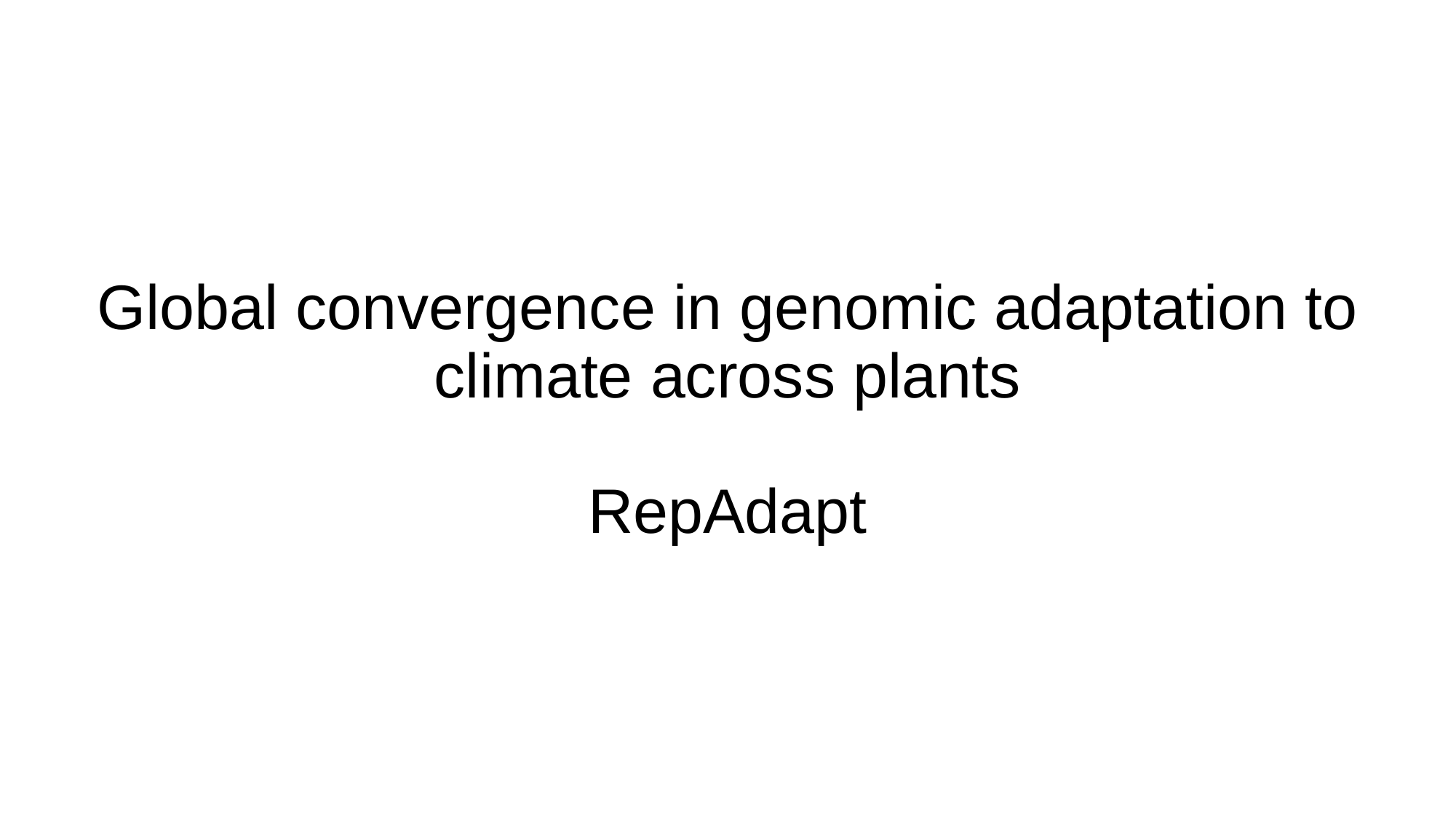

# Global convergence in genomic adaptation to climate across plants RepAdapt